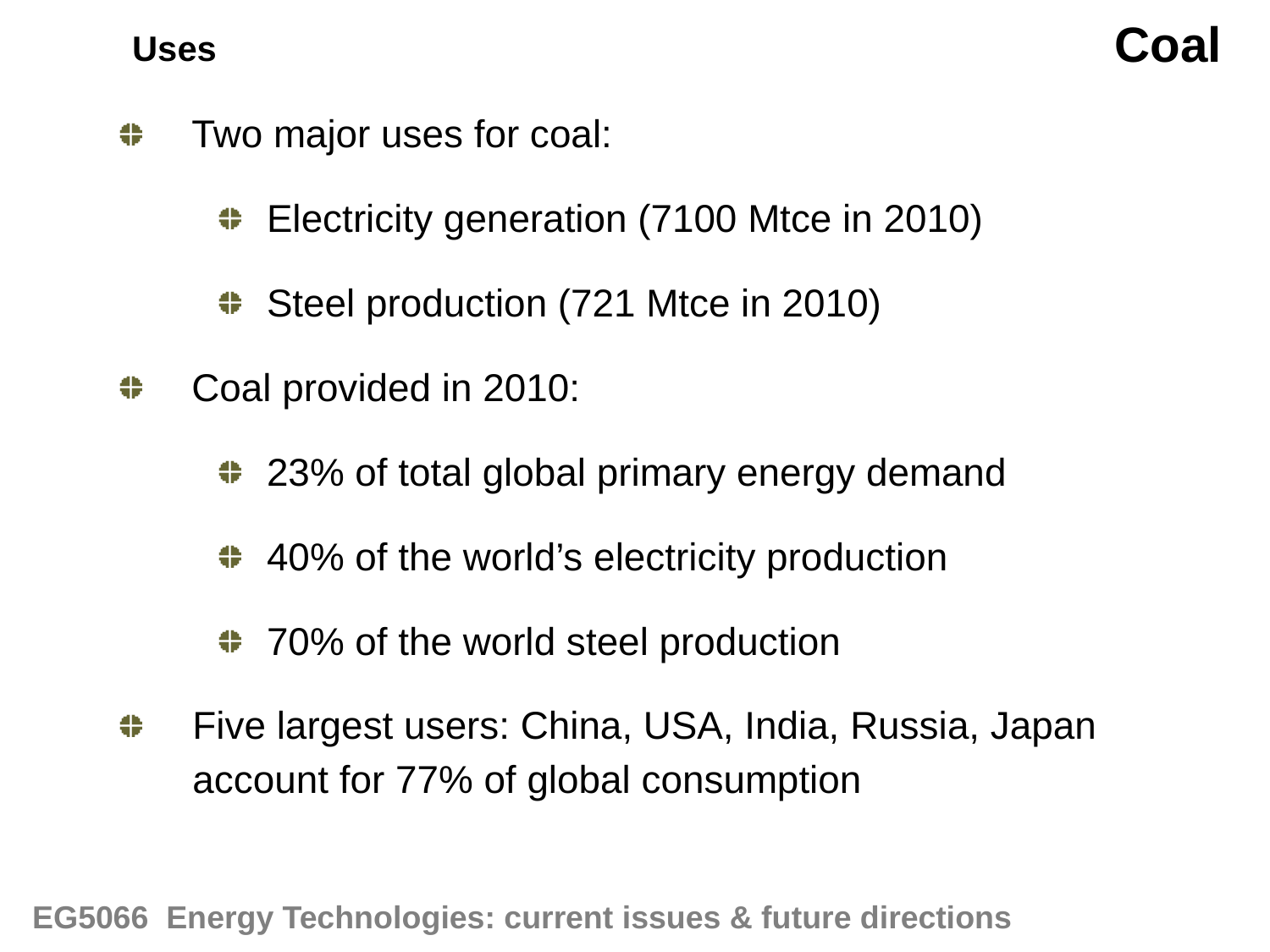

Coal
Uses
Two major uses for coal:
Electricity generation (7100 Mtce in 2010)
Steel production (721 Mtce in 2010)
Coal provided in 2010:
23% of total global primary energy demand
40% of the world’s electricity production
70% of the world steel production
Five largest users: China, USA, India, Russia, Japan account for 77% of global consumption
EG5066  Energy Technologies: current issues & future directions